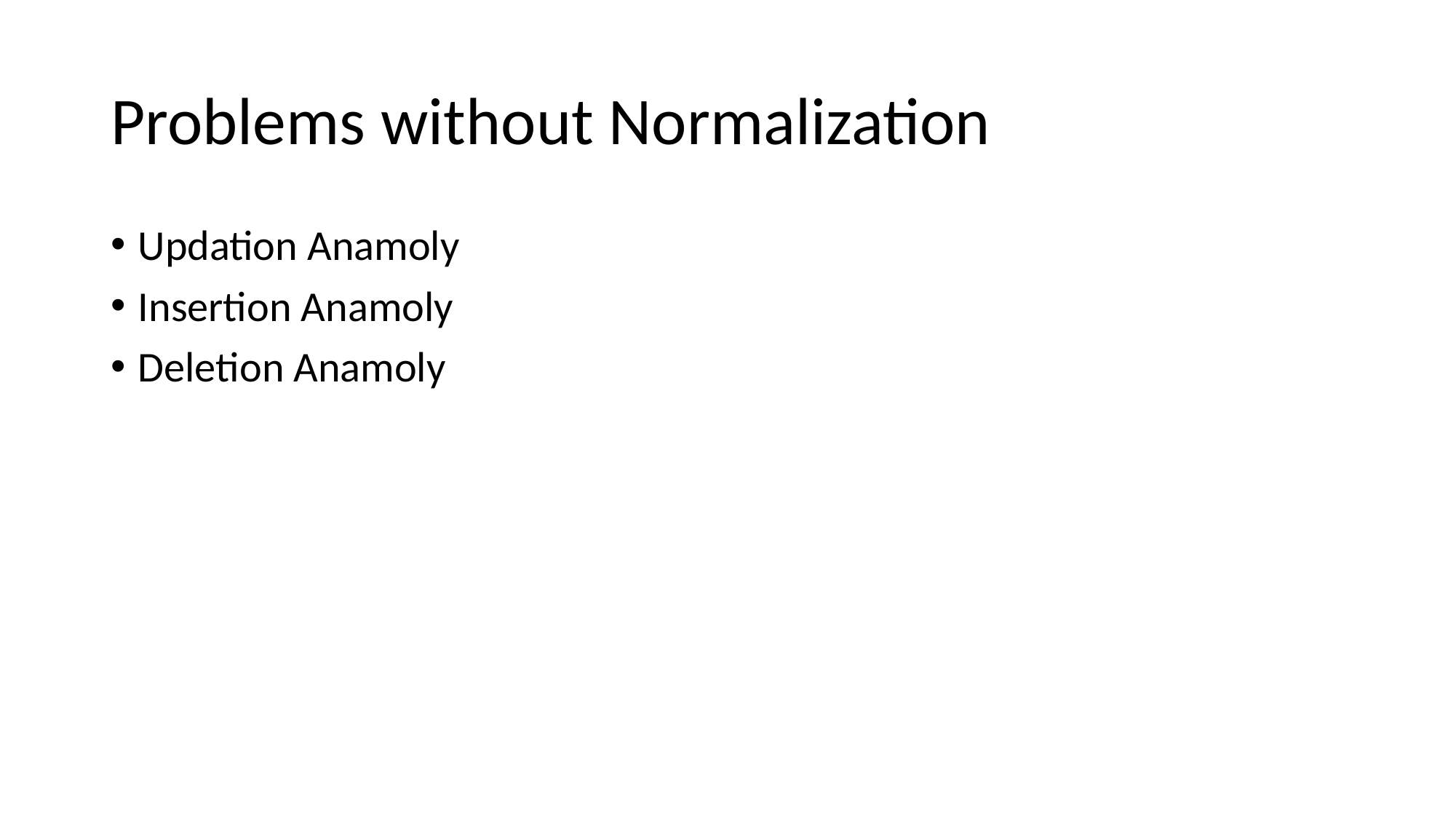

# Problems without Normalization
Updation Anamoly
Insertion Anamoly
Deletion Anamoly